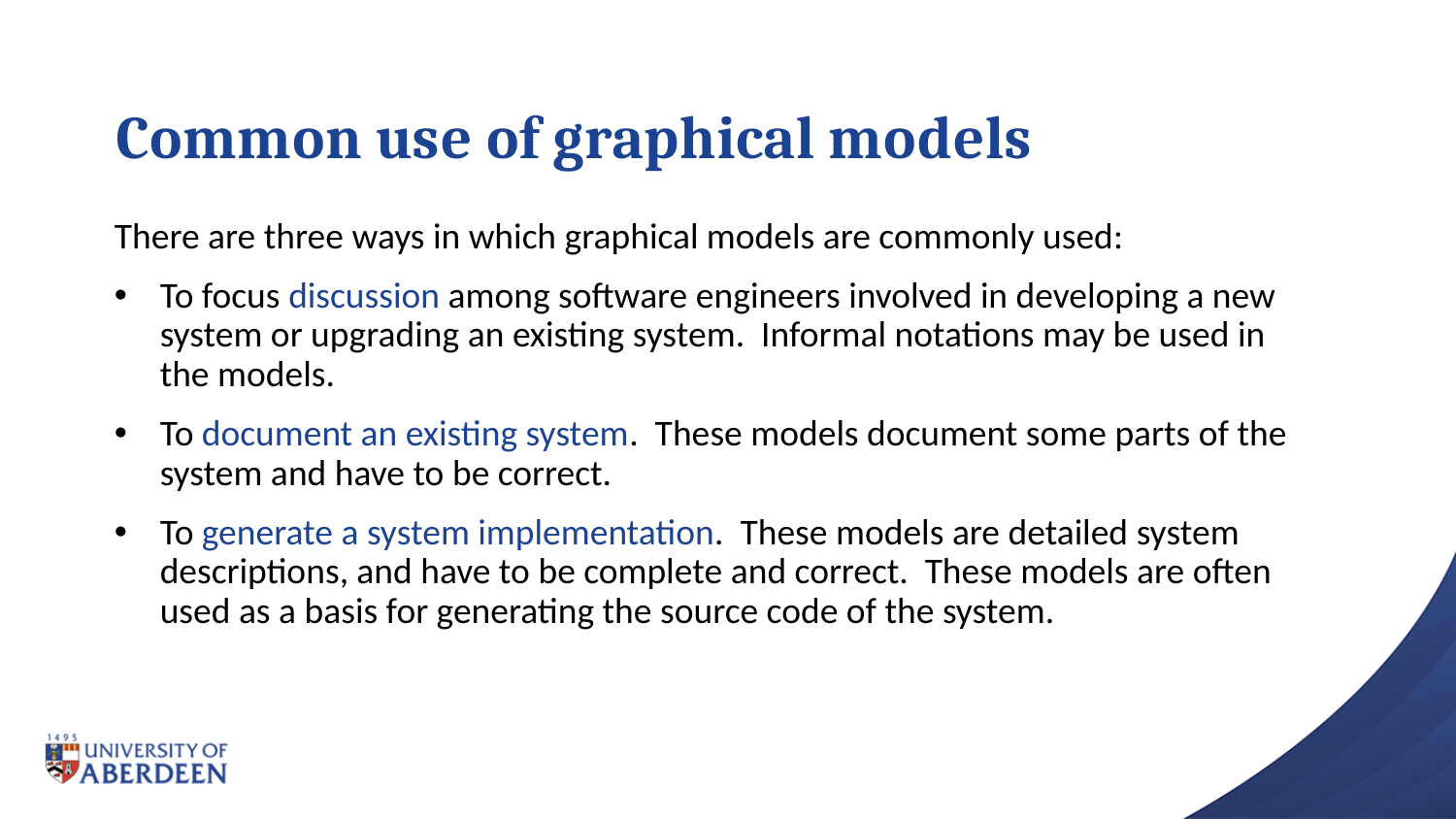

# Common use of graphical models
There are three ways in which graphical models are commonly used:
To focus discussion among software engineers involved in developing a new system or upgrading an existing system.  Informal notations may be used in the models.
To document an existing system.  These models document some parts of the system and have to be correct.
To generate a system implementation.  These models are detailed system descriptions, and have to be complete and correct.  These models are often used as a basis for generating the source code of the system.